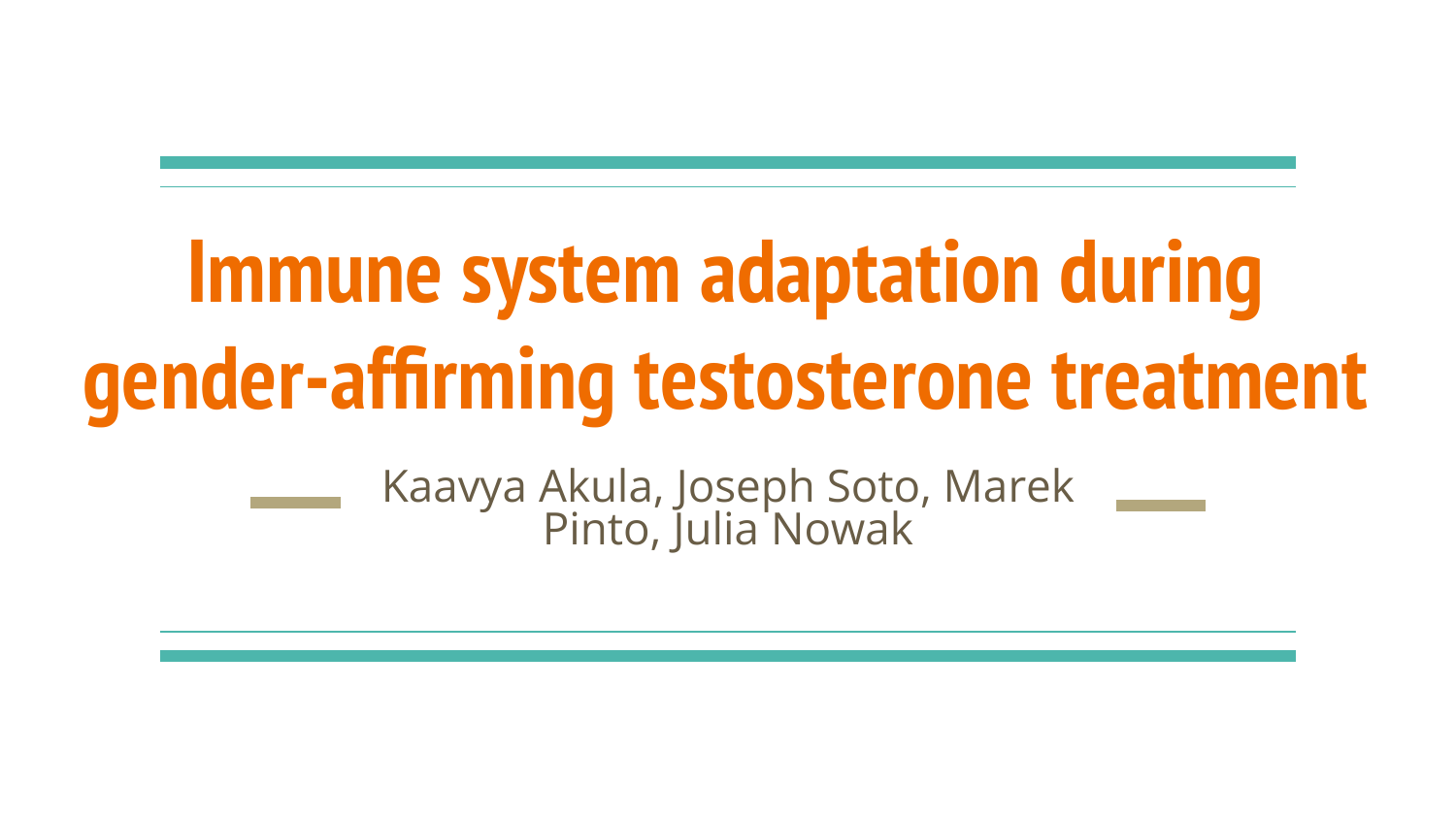

# Immune system adaptation during gender-affirming testosterone treatment
Kaavya Akula, Joseph Soto, Marek Pinto, Julia Nowak